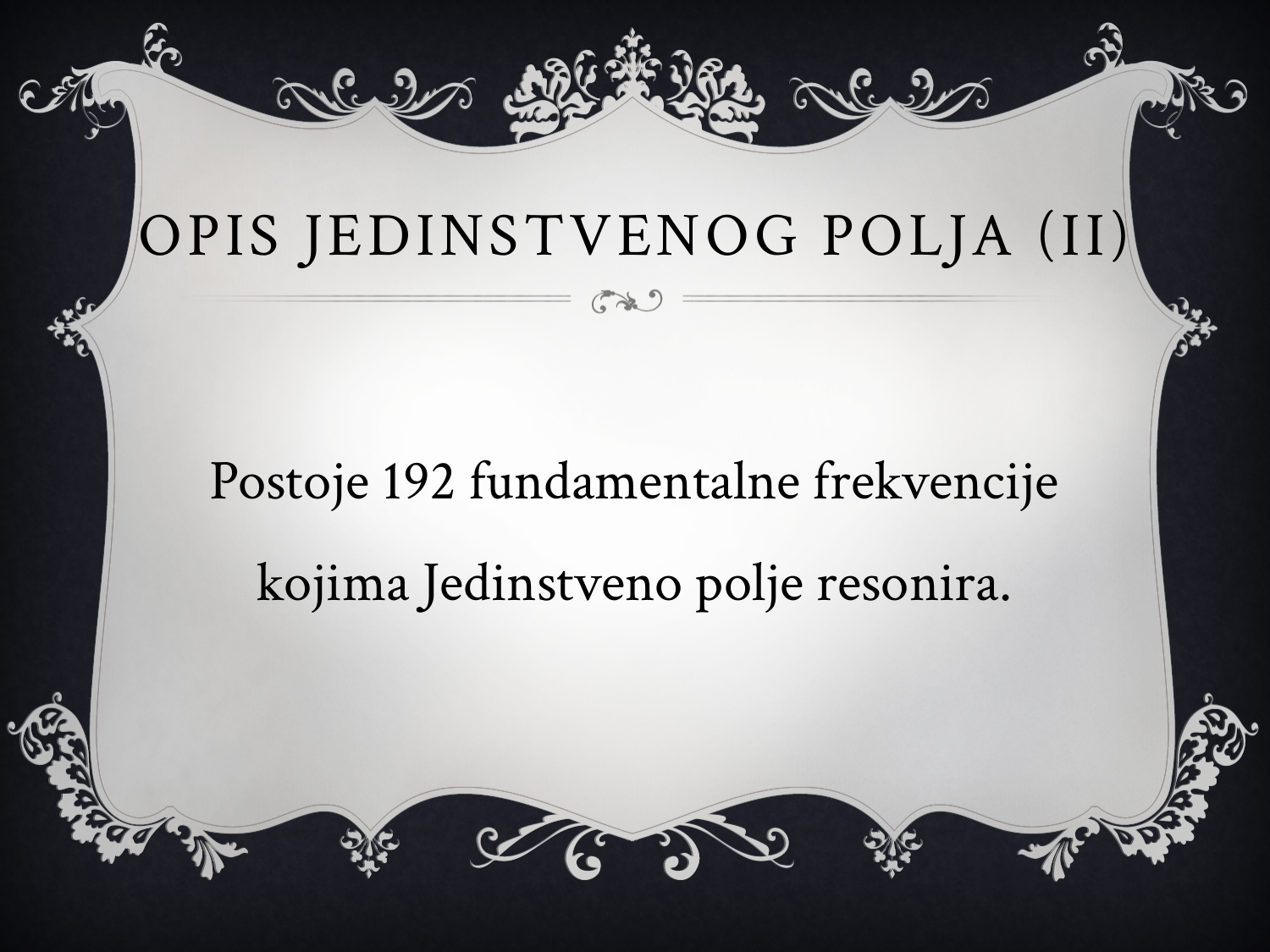

# Opis JEDINSTVENOG POLJA (II)
Postoje 192 fundamentalne frekvencije kojima Jedinstveno polje resonira.